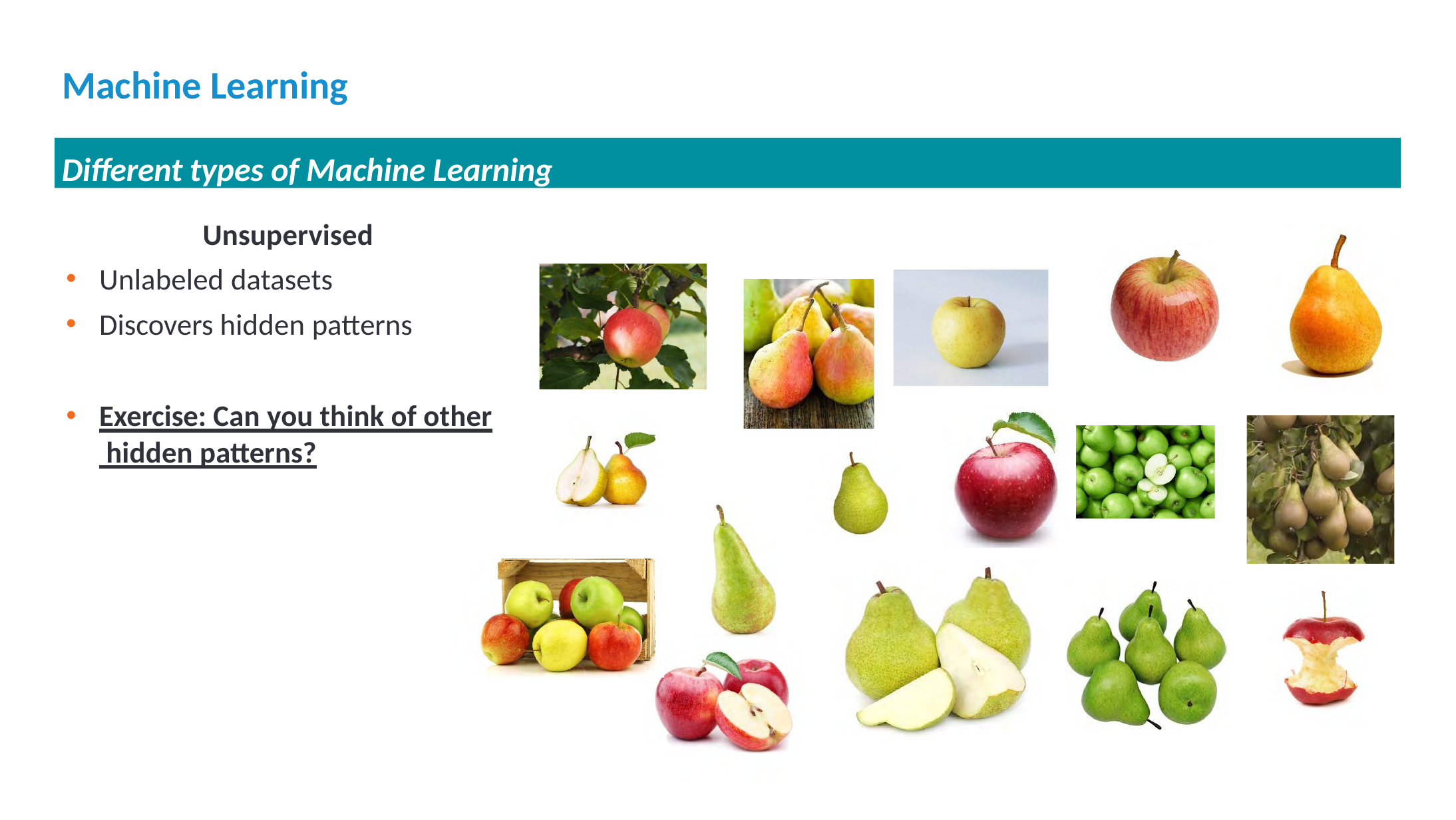

# Machine Learning
Different types of Machine Learning
Unsupervised
Unlabeled datasets
Discovers hidden patterns

Exercise: Can you think of other  hidden patterns?